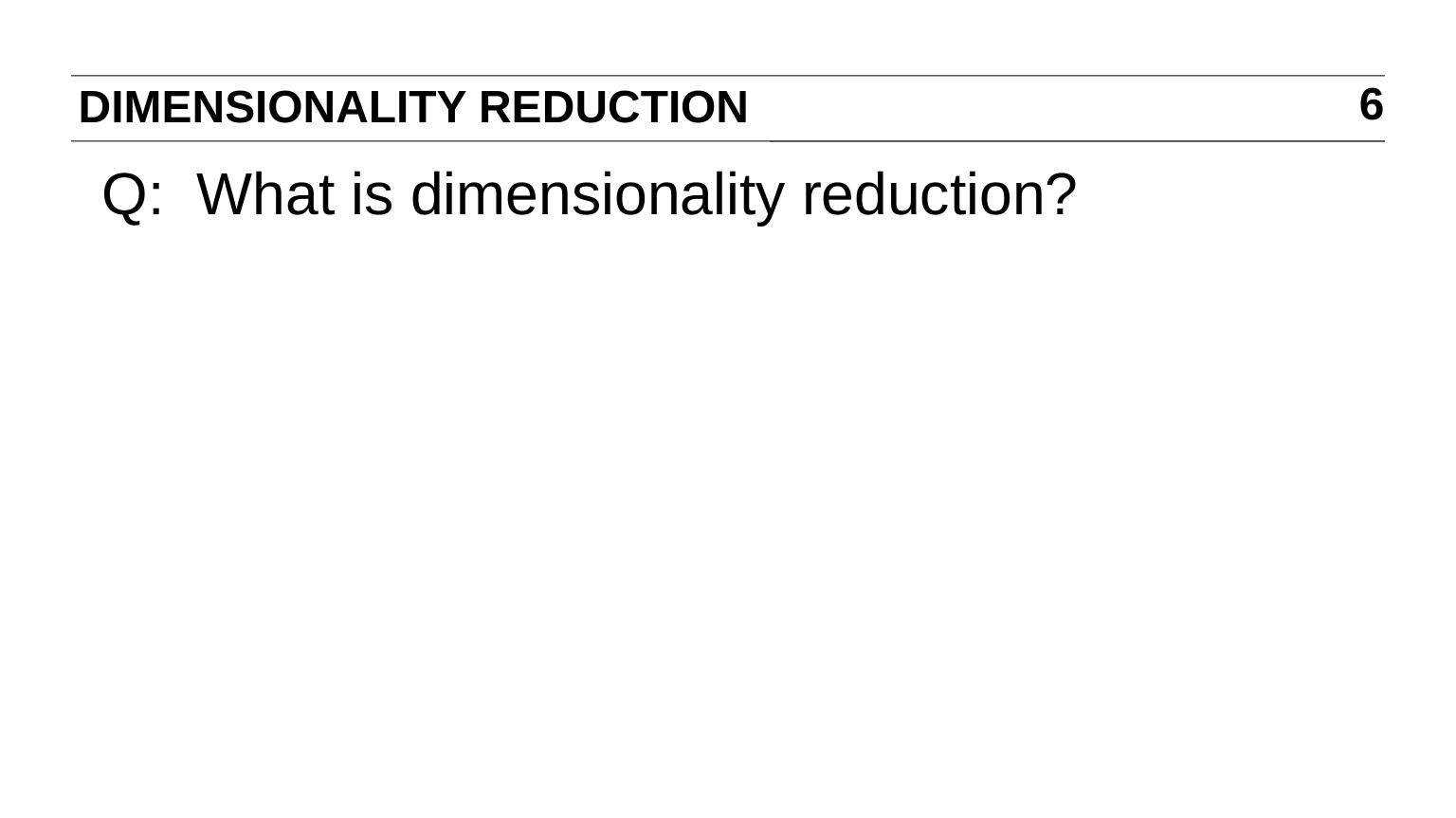

Dimensionality reduction
6
Q:  What is dimensionality reduction?